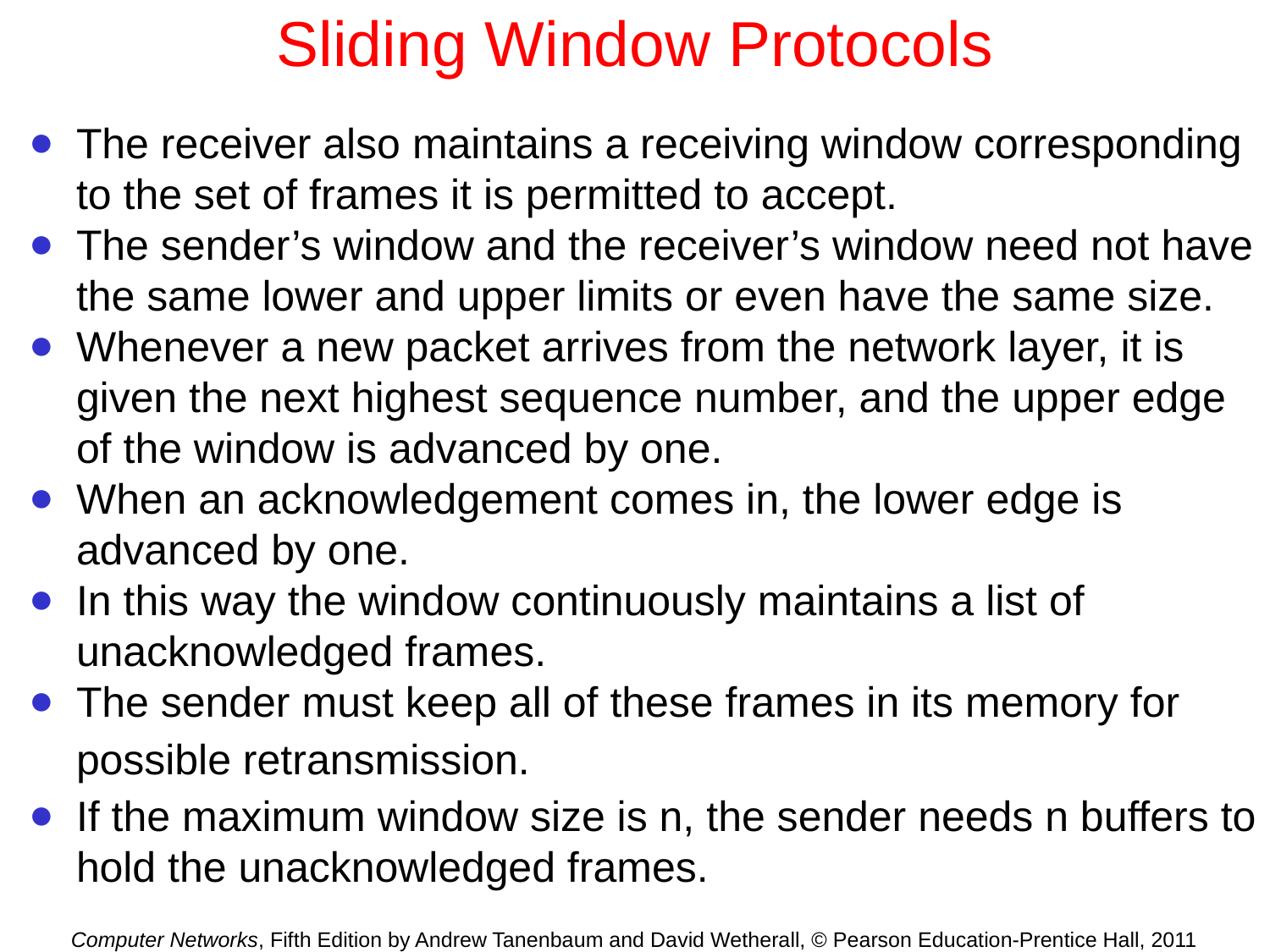

# Sliding Window Protocols

The receiver also maintains a receiving window corresponding to the set of frames it is permitted to accept.
The sender’s window and the receiver’s window need not have the same lower and upper limits or even have the same size.
Whenever a new packet arrives from the network layer, it is given the next highest sequence number, and the upper edge of the window is advanced by one.
When an acknowledgement comes in, the lower edge is advanced by one.
In this way the window continuously maintains a list of unacknowledged frames.
The sender must keep all of these frames in its memory for
possible retransmission.
If the maximum window size is n, the sender needs n buffers to hold the unacknowledged frames.